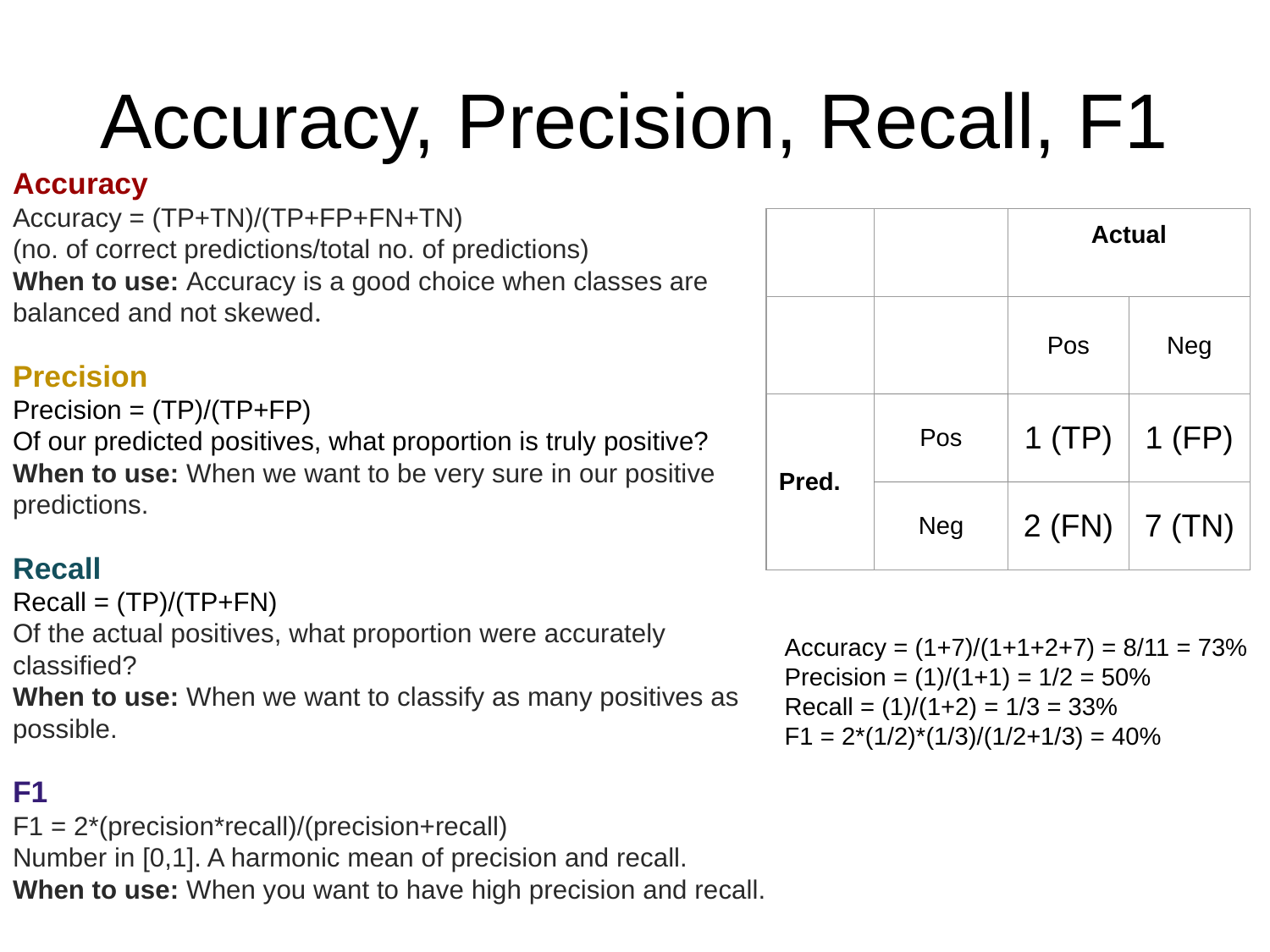

# Accuracy, Precision, Recall, F1
Accuracy
Accuracy = (TP+TN)/(TP+FP+FN+TN)
(no. of correct predictions/total no. of predictions)
When to use: Accuracy is a good choice when classes are balanced and not skewed.

Precision
Precision = (TP)/(TP+FP)
Of our predicted positives, what proportion is truly positive?
When to use: When we want to be very sure in our positive predictions.

Recall
Recall = (TP)/(TP+FN)
Of the actual positives, what proportion were accurately classified?
When to use: When we want to classify as many positives as possible.

F1
F1 = 2*(precision*recall)/(precision+recall)
Number in [0,1]. A harmonic mean of precision and recall.
When to use: When you want to have high precision and recall.

|  |  | Actual |  |
| --- | --- | --- | --- |
|  |  | Pos | Neg |
| Pred. | Pos | 1 (TP) | 1 (FP) |
|  | Neg | 2 (FN) | 7 (TN) |
Accuracy = (1+7)/(1+1+2+7) = 8/11 = 73%
Precision = (1)/(1+1) = 1/2 = 50%
Recall = (1)/(1+2) = 1/3 = 33%
F1 = 2*(1/2)*(1/3)/(1/2+1/3) = 40%